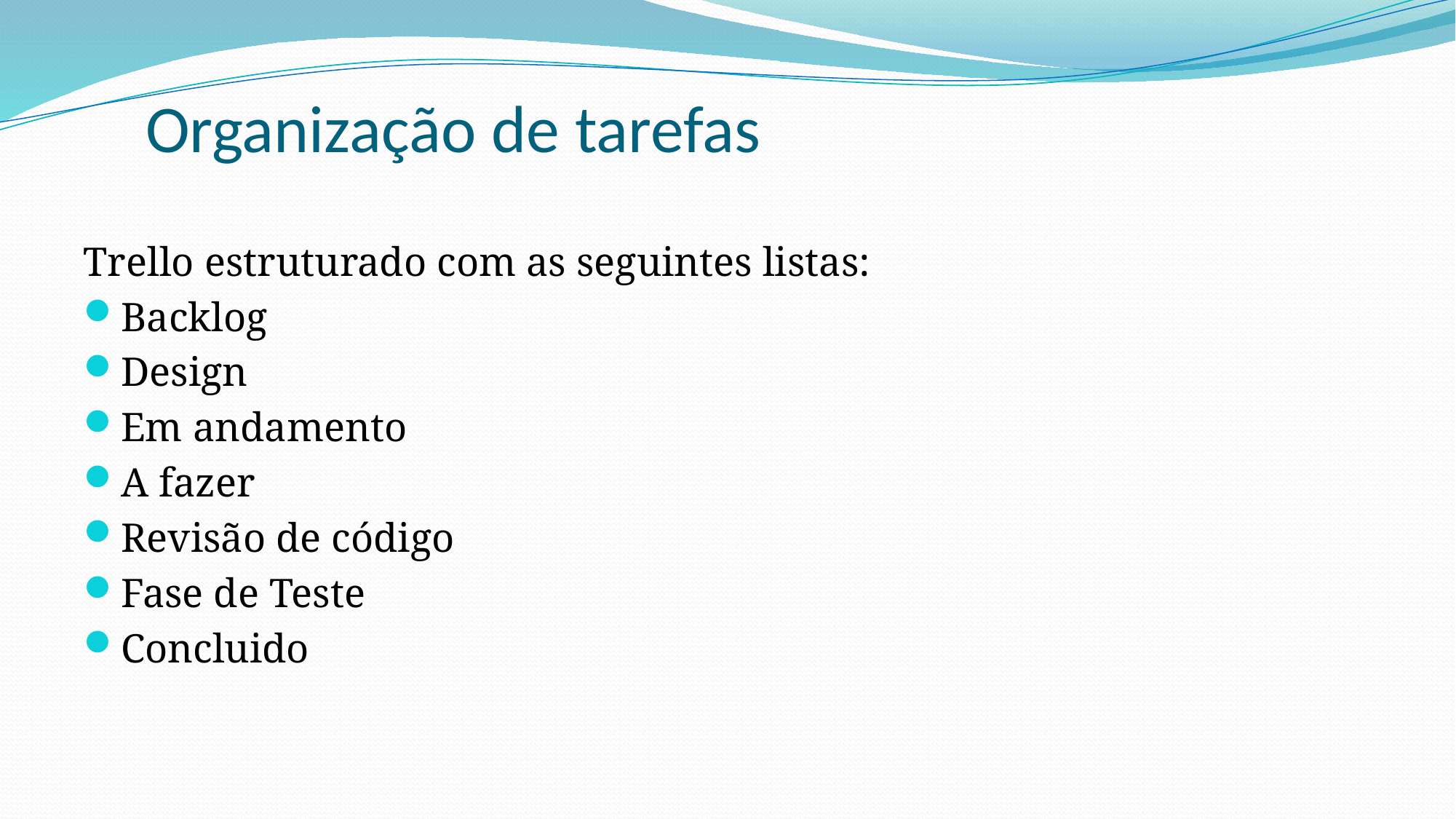

# Organização de tarefas
Trello estruturado com as seguintes listas:
Backlog
Design
Em andamento
A fazer
Revisão de código
Fase de Teste
Concluido